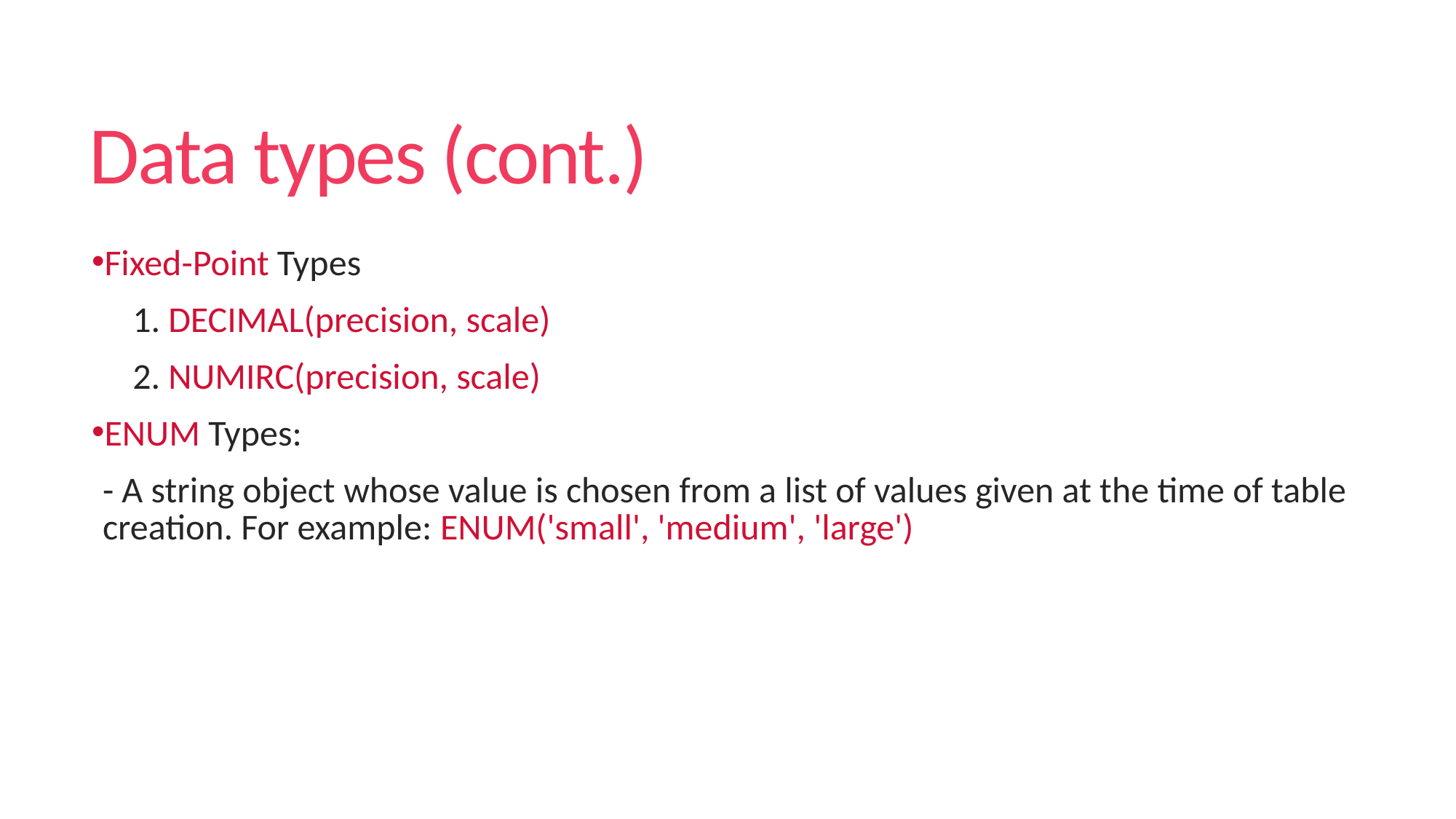

# Data types (cont.)
Fixed-Point Types
     1. DECIMAL(precision, scale)
     2. NUMIRC(precision, scale)
ENUM Types:
- A string object whose value is chosen from a list of values given at the time of table creation. For example: ENUM('small', 'medium', 'large')